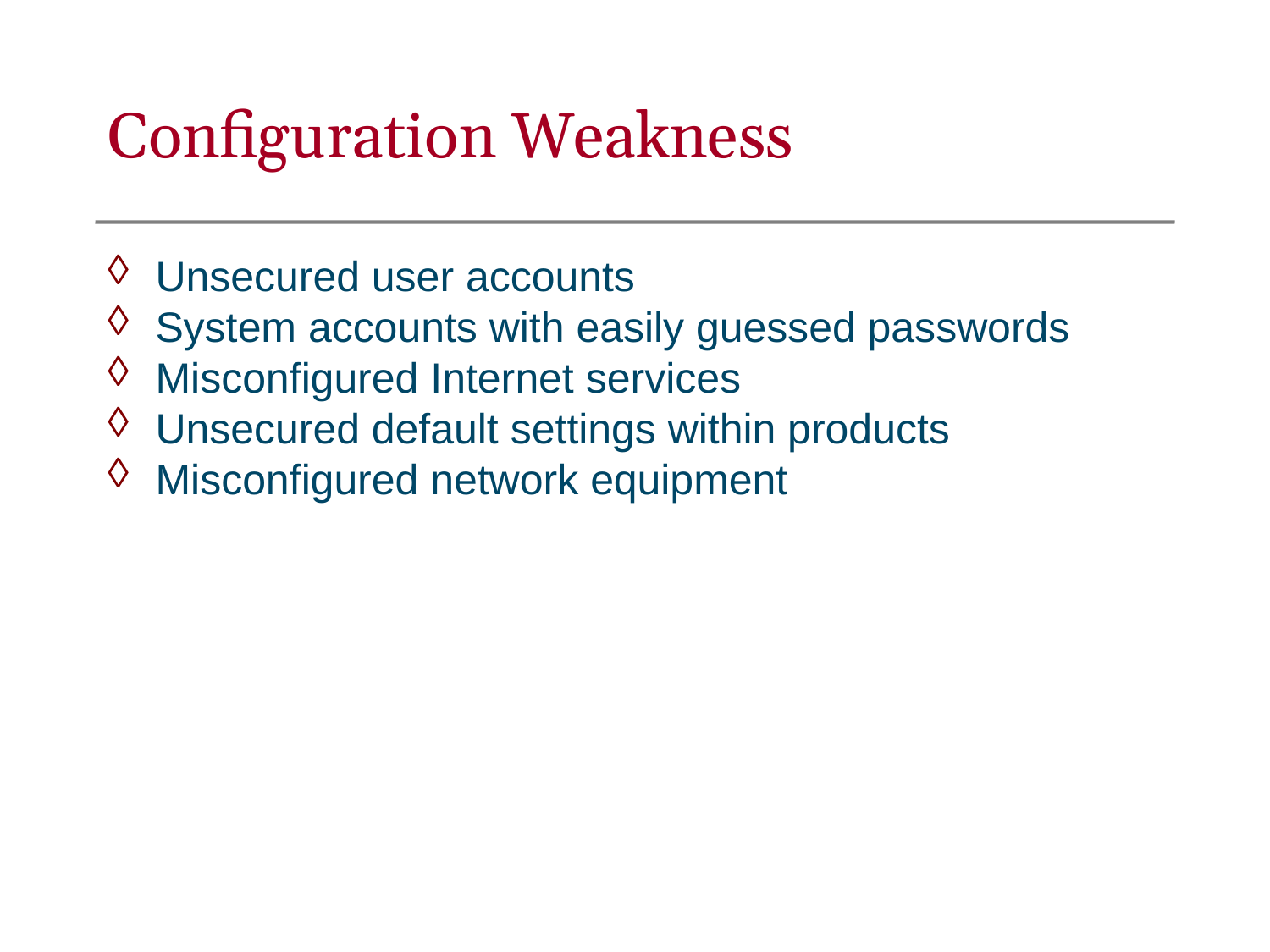

Configuration Weakness
Unsecured user accounts
System accounts with easily guessed passwords
Misconfigured Internet services
Unsecured default settings within products
Misconfigured network equipment